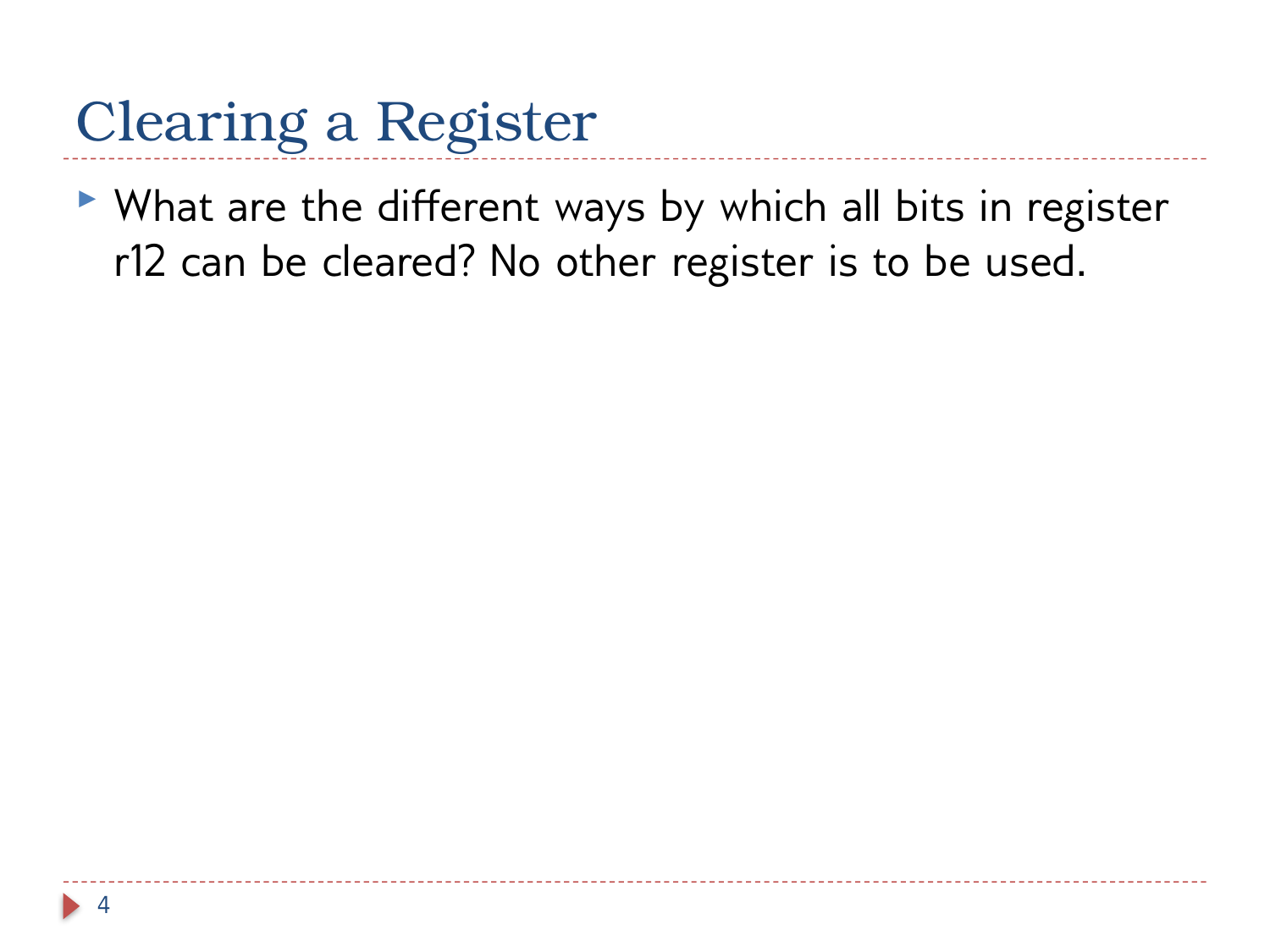

# Clearing a Register
What are the different ways by which all bits in register r12 can be cleared? No other register is to be used.

4